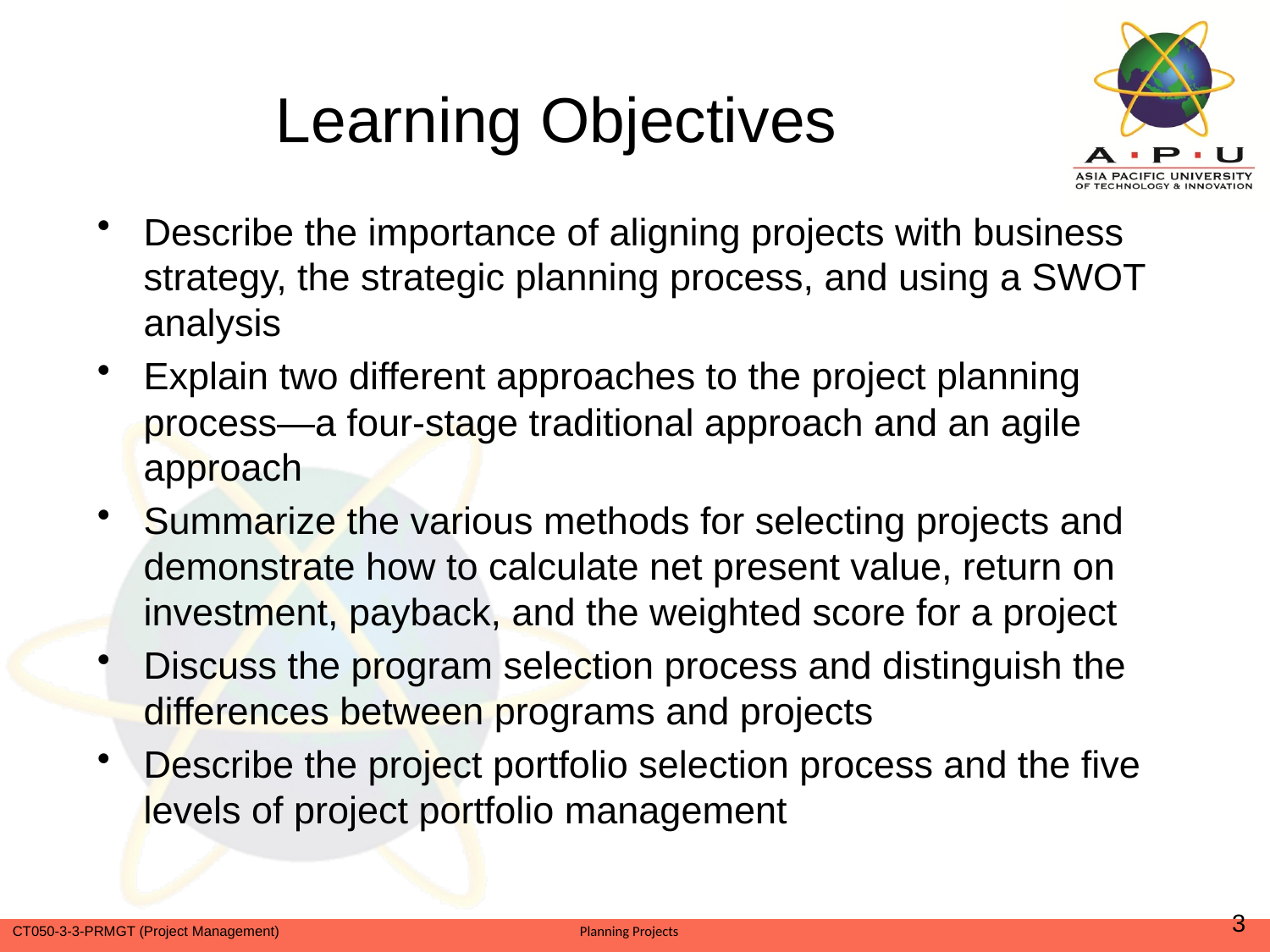

# Learning Objectives
Describe the importance of aligning projects with business strategy, the strategic planning process, and using a SWOT analysis
Explain two different approaches to the project planning process—a four-stage traditional approach and an agile approach
Summarize the various methods for selecting projects and demonstrate how to calculate net present value, return on investment, payback, and the weighted score for a project
Discuss the program selection process and distinguish the differences between programs and projects
Describe the project portfolio selection process and the five levels of project portfolio management
3